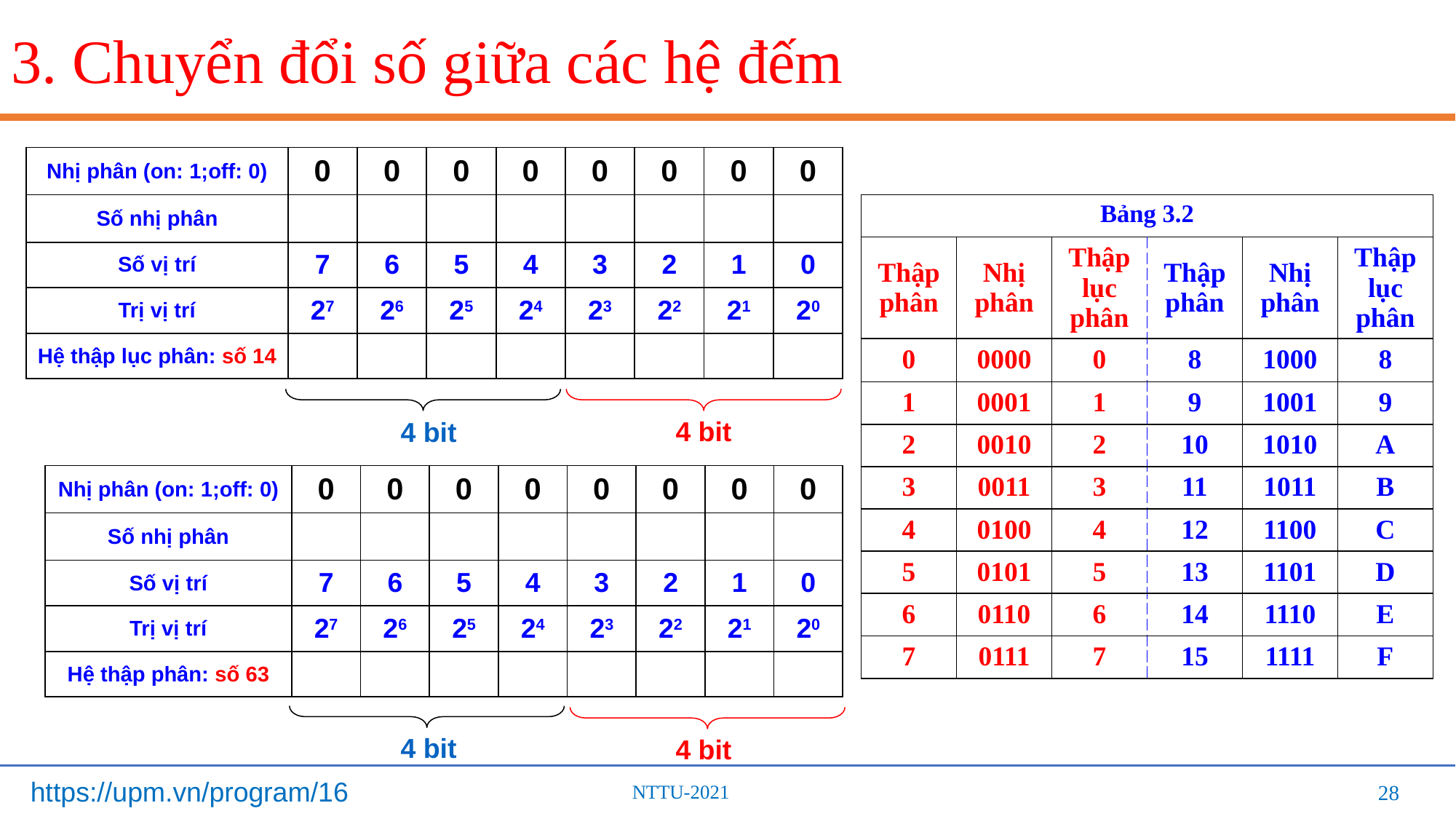

# 3. Chuyển đổi số giữa các hệ đếm
| Nhị phân (on: 1;off: 0) | 0 | 0 | 0 | 0 | 0 | 0 | 0 | 0 |
| --- | --- | --- | --- | --- | --- | --- | --- | --- |
| Số nhị phân |  |  |  |  |  |  |  |  |
| Số vị trí | 7 | 6 | 5 | 4 | 3 | 2 | 1 | 0 |
| Trị vị trí | 27 | 26 | 25 | 24 | 23 | 22 | 21 | 20 |
| Hệ thập lục phân: số 14 |  |  |  |  |  |  |  |  |
| Bảng 3.2 |  |  |  |  |  |
| --- | --- | --- | --- | --- | --- |
| Thập phân | Nhị phân | Thập lục phân | Thập phân | Nhị phân | Thập lục phân |
| 0 | 0000 | 0 | 8 | 1000 | 8 |
| 1 | 0001 | 1 | 9 | 1001 | 9 |
| 2 | 0010 | 2 | 10 | 1010 | A |
| 3 | 0011 | 3 | 11 | 1011 | B |
| 4 | 0100 | 4 | 12 | 1100 | C |
| 5 | 0101 | 5 | 13 | 1101 | D |
| 6 | 0110 | 6 | 14 | 1110 | E |
| 7 | 0111 | 7 | 15 | 1111 | F |

4 bit
4 bit
| Nhị phân (on: 1;off: 0) | 0 | 0 | 0 | 0 | 0 | 0 | 0 | 0 |
| --- | --- | --- | --- | --- | --- | --- | --- | --- |
| Số nhị phân |  |  |  |  |  |  |  |  |
| Số vị trí | 7 | 6 | 5 | 4 | 3 | 2 | 1 | 0 |
| Trị vị trí | 27 | 26 | 25 | 24 | 23 | 22 | 21 | 20 |
| Hệ thập phân: số 63 |  |  |  |  |  |  |  |  |

4 bit
4 bit
28
28